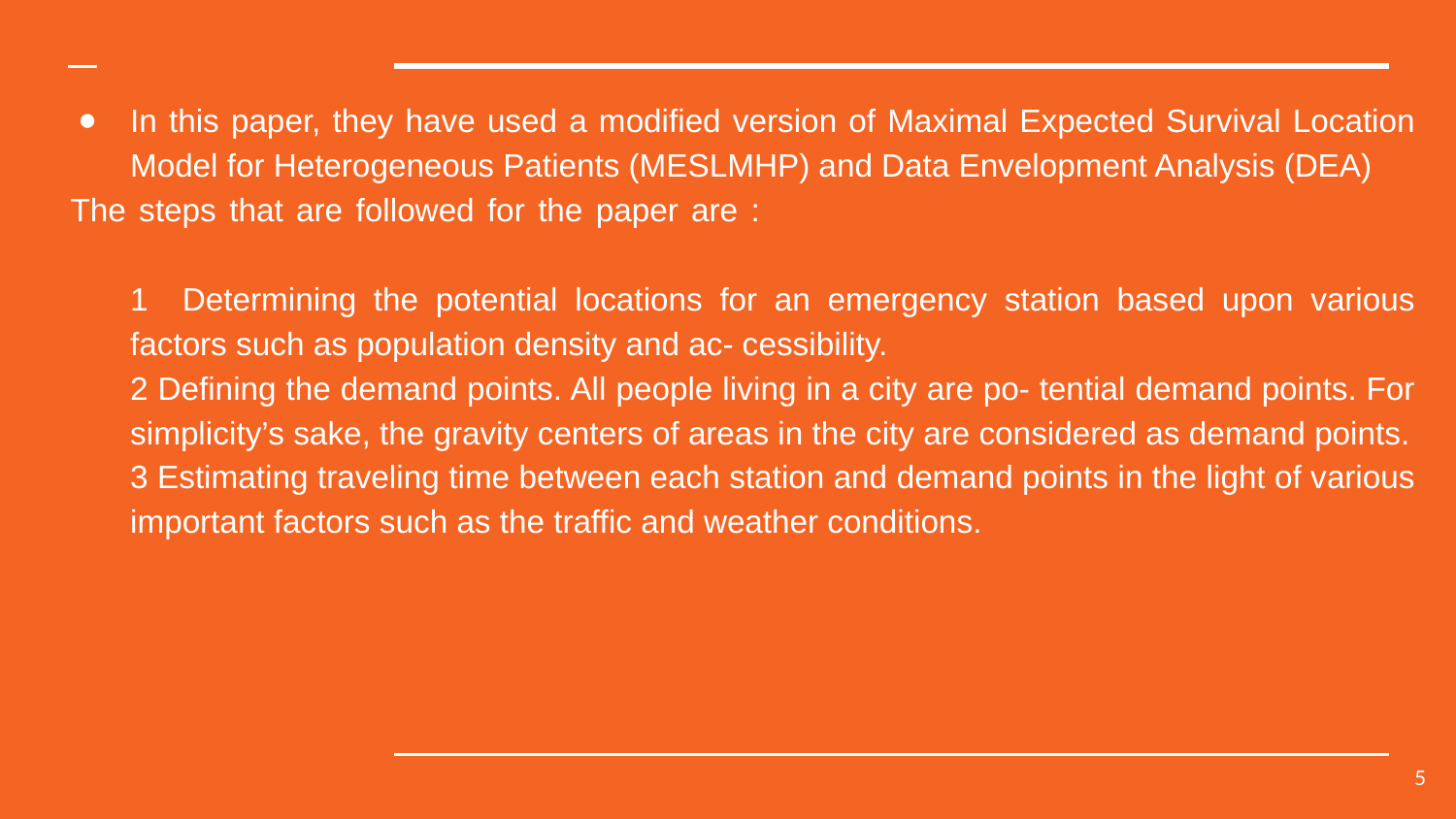

In this paper, they have used a modified version of Maximal Expected Survival Location Model for Heterogeneous Patients (MESLMHP) and Data Envelopment Analysis (DEA)
 The steps that are followed for the paper are :
1  Determining the potential locations for an emergency station based upon various factors such as population density and ac- cessibility.
2 Defining the demand points. All people living in a city are po- tential demand points. For simplicity’s sake, the gravity centers of areas in the city are considered as demand points.
3 Estimating traveling time between each station and demand points in the light of various important factors such as the traffic and weather conditions.

5